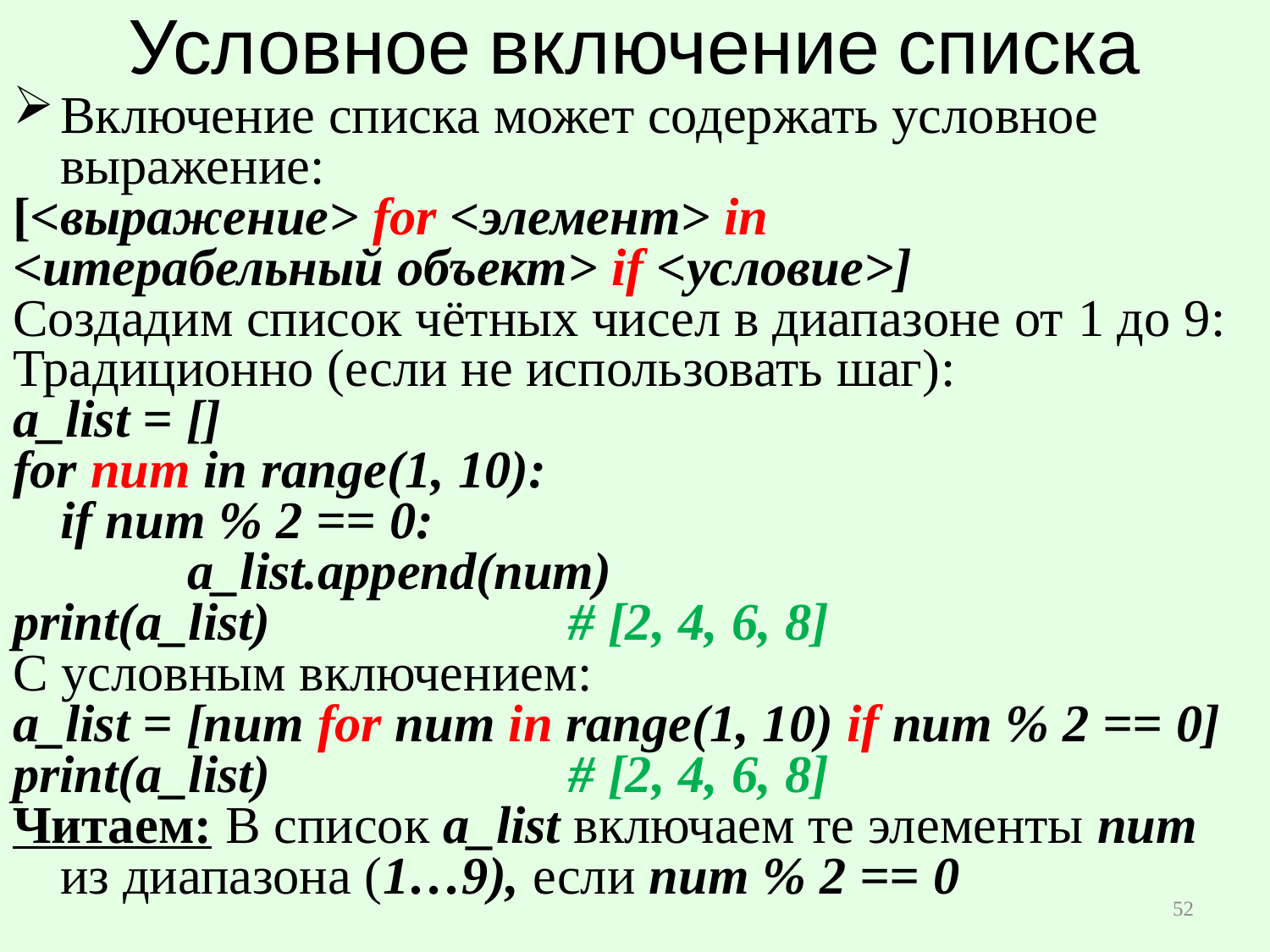

# Условное включение списка
Включение списка может содержать условное выражение:
[<выражение> for <элемент> in
<итерабельный объект> if <условие>]
Создадим список чётных чисел в диапазоне от 1 до 9:
Традиционно (если не использовать шаг):
a_list = []
for num in range(1, 10):
if num % 2 == 0:
		a_list.append(num)
print(a_list)			# [2, 4, 6, 8]
С условным включением:
a_list = [num for num in range(1, 10) if num % 2 == 0]
print(a_list)			# [2, 4, 6, 8]
Читаем: В список a_list включаем те элементы num из диапазона (1…9), если num % 2 == 0
52